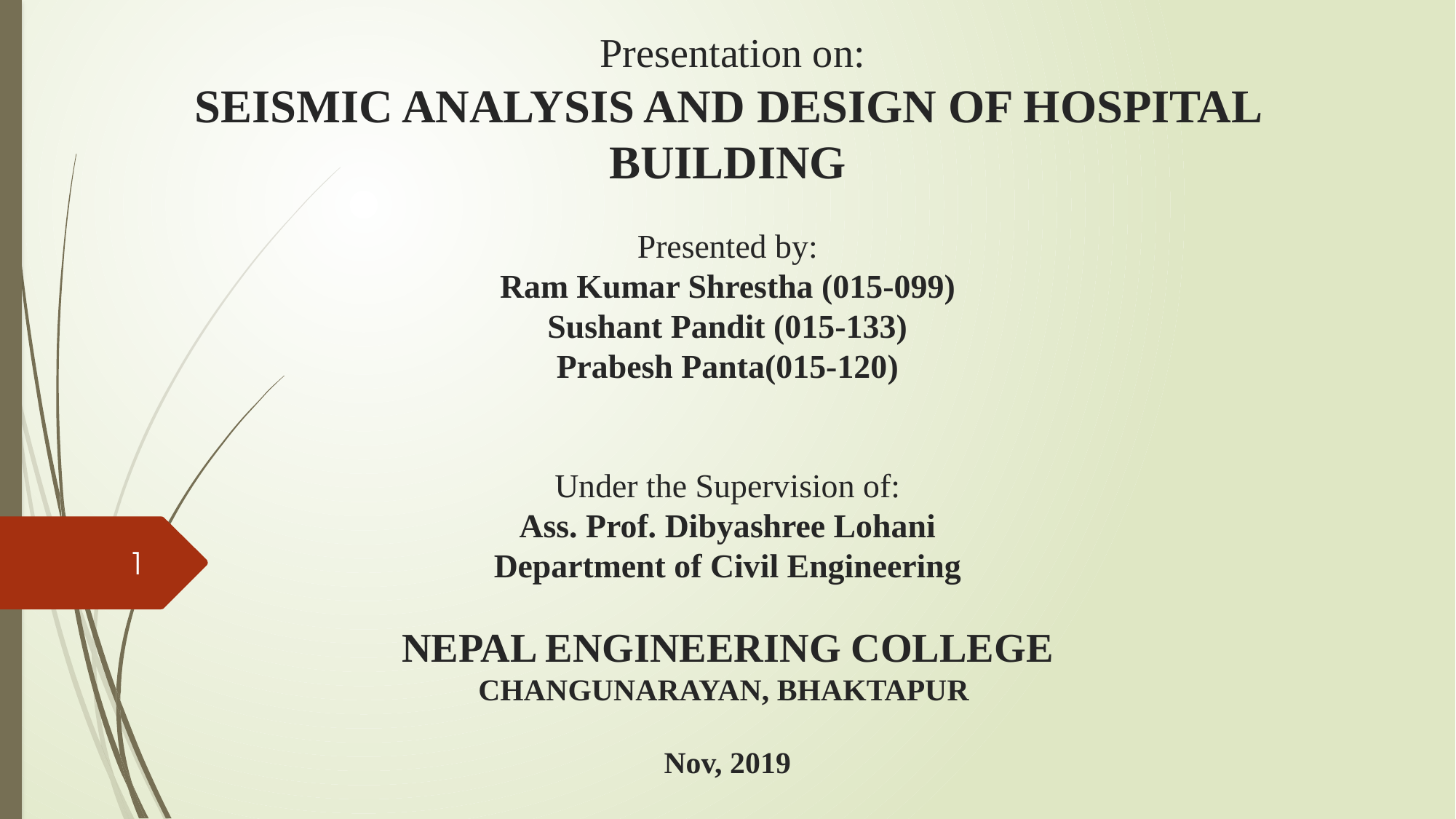

# Presentation on: SEISMIC ANALYSIS AND DESIGN OF HOSPITAL BUILDING Presented by: Ram Kumar Shrestha (015-099) Sushant Pandit (015-133) Prabesh Panta(015-120) Under the Supervision of: Ass. Prof. Dibyashree Lohani Department of Civil Engineering NEPAL ENGINEERING COLLEGE CHANGUNARAYAN, BHAKTAPUR Nov, 2019
1